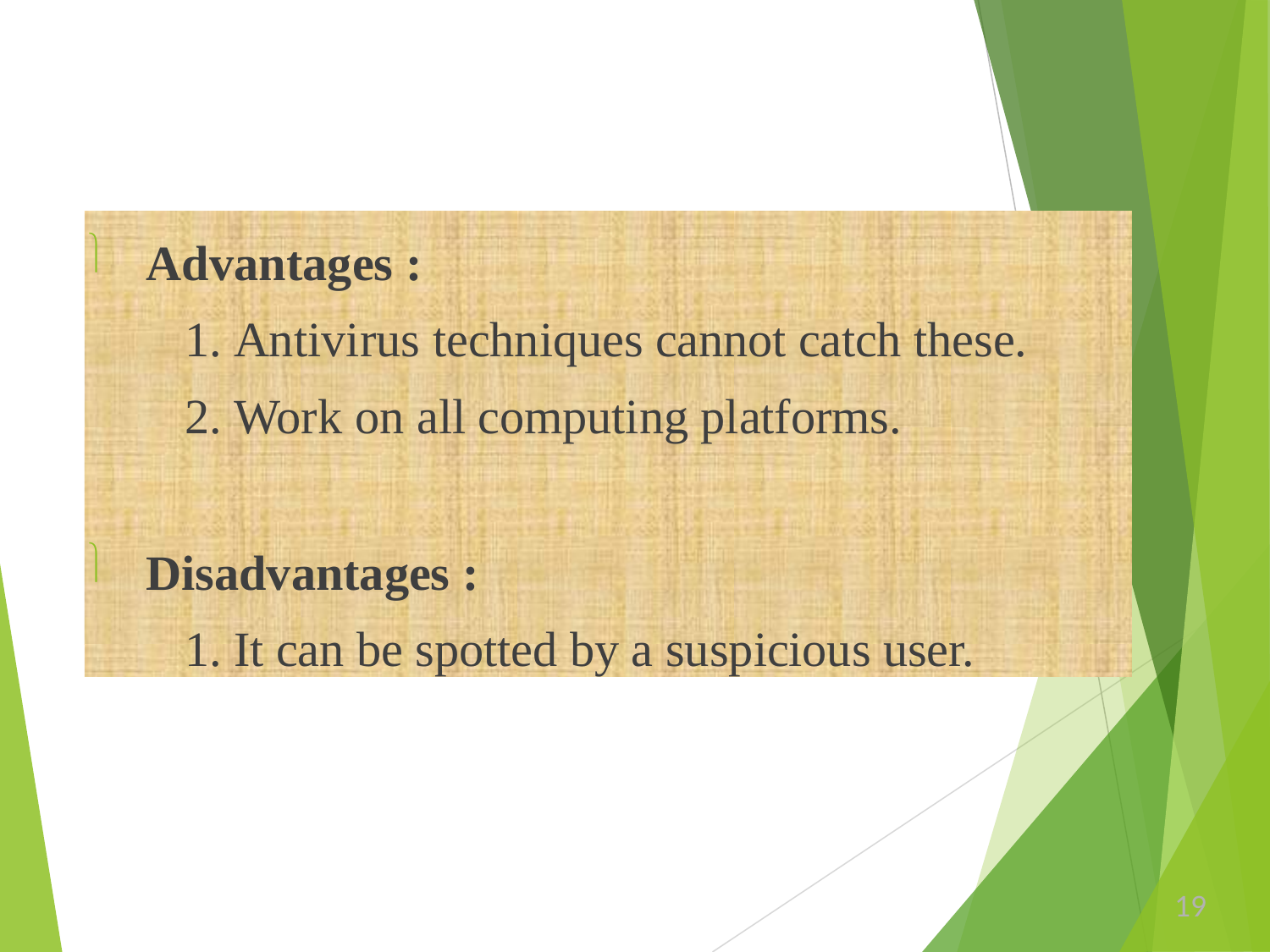

Advantages :
Antivirus techniques cannot catch these.
Work on all computing platforms.

Disadvantages :
It can be spotted by a suspicious user.
19